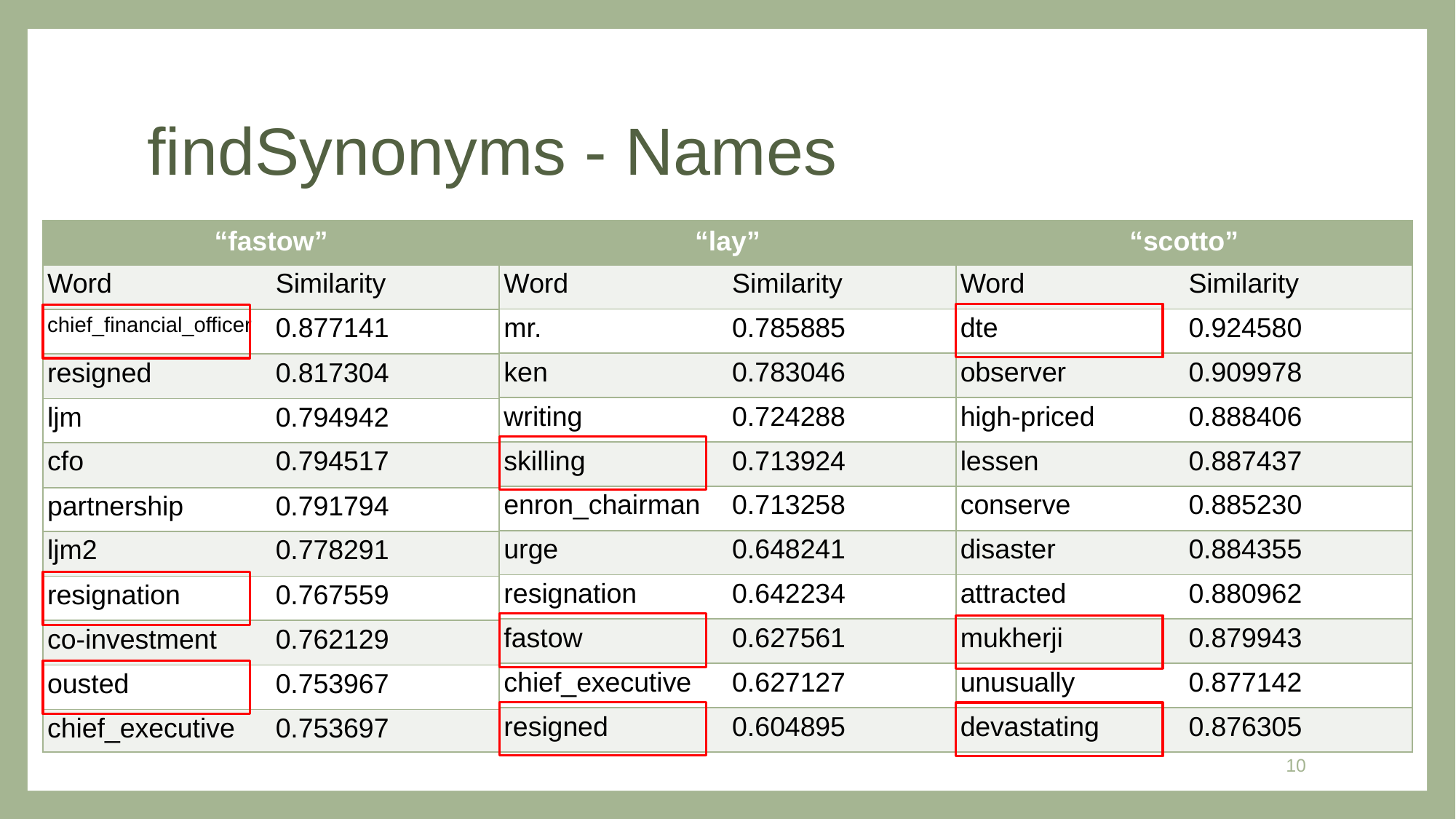

# findSynonyms - Names
| “fastow” |  |
| --- | --- |
| Word | Similarity |
| chief\_financial\_officer | 0.877141 |
| resigned | 0.817304 |
| ljm | 0.794942 |
| cfo | 0.794517 |
| partnership | 0.791794 |
| ljm2 | 0.778291 |
| resignation | 0.767559 |
| co-investment | 0.762129 |
| ousted | 0.753967 |
| chief\_executive | 0.753697 |
| “lay” |  |
| --- | --- |
| Word | Similarity |
| mr. | 0.785885 |
| ken | 0.783046 |
| writing | 0.724288 |
| skilling | 0.713924 |
| enron\_chairman | 0.713258 |
| urge | 0.648241 |
| resignation | 0.642234 |
| fastow | 0.627561 |
| chief\_executive | 0.627127 |
| resigned | 0.604895 |
| “scotto” |  |
| --- | --- |
| Word | Similarity |
| dte | 0.924580 |
| observer | 0.909978 |
| high-priced | 0.888406 |
| lessen | 0.887437 |
| conserve | 0.885230 |
| disaster | 0.884355 |
| attracted | 0.880962 |
| mukherji | 0.879943 |
| unusually | 0.877142 |
| devastating | 0.876305 |

10